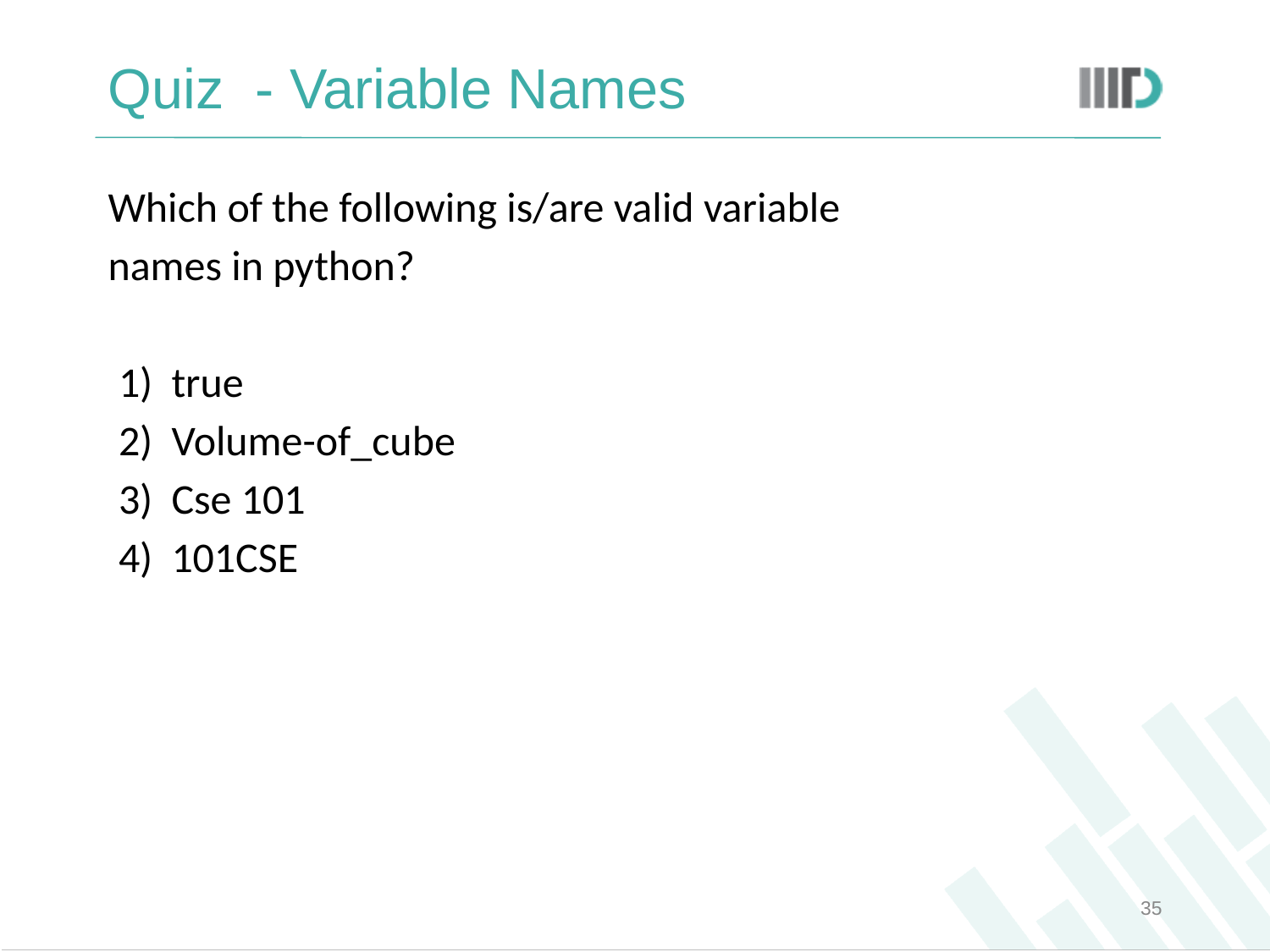

# Quiz  - Variable Names
Which of the following is/are valid variable names in python?

true
Volume-of_cube
Cse 101
101CSE
35